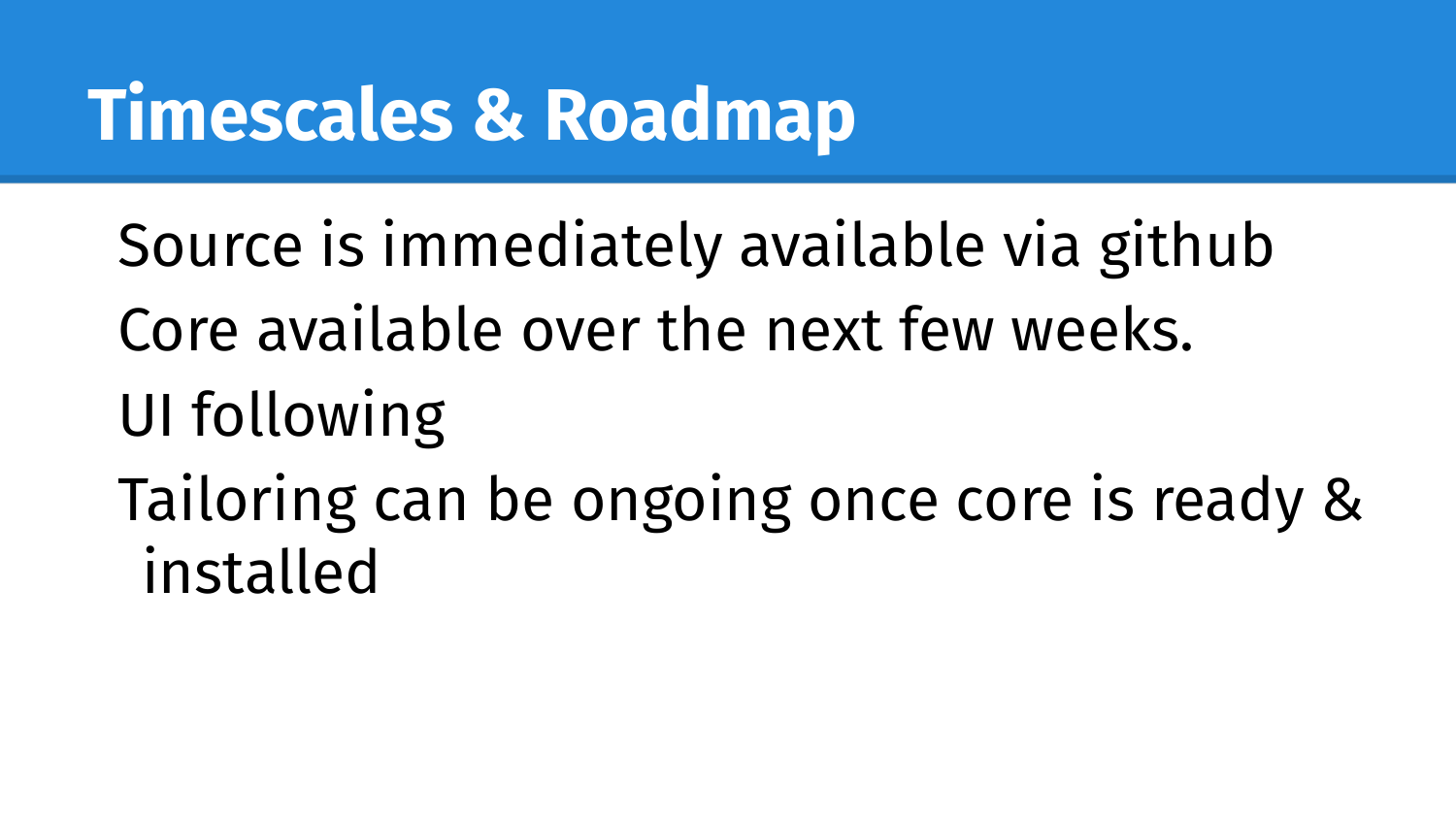

# Timescales & Roadmap
Source is immediately available via github
Core available over the next few weeks.
UI following
Tailoring can be ongoing once core is ready & installed